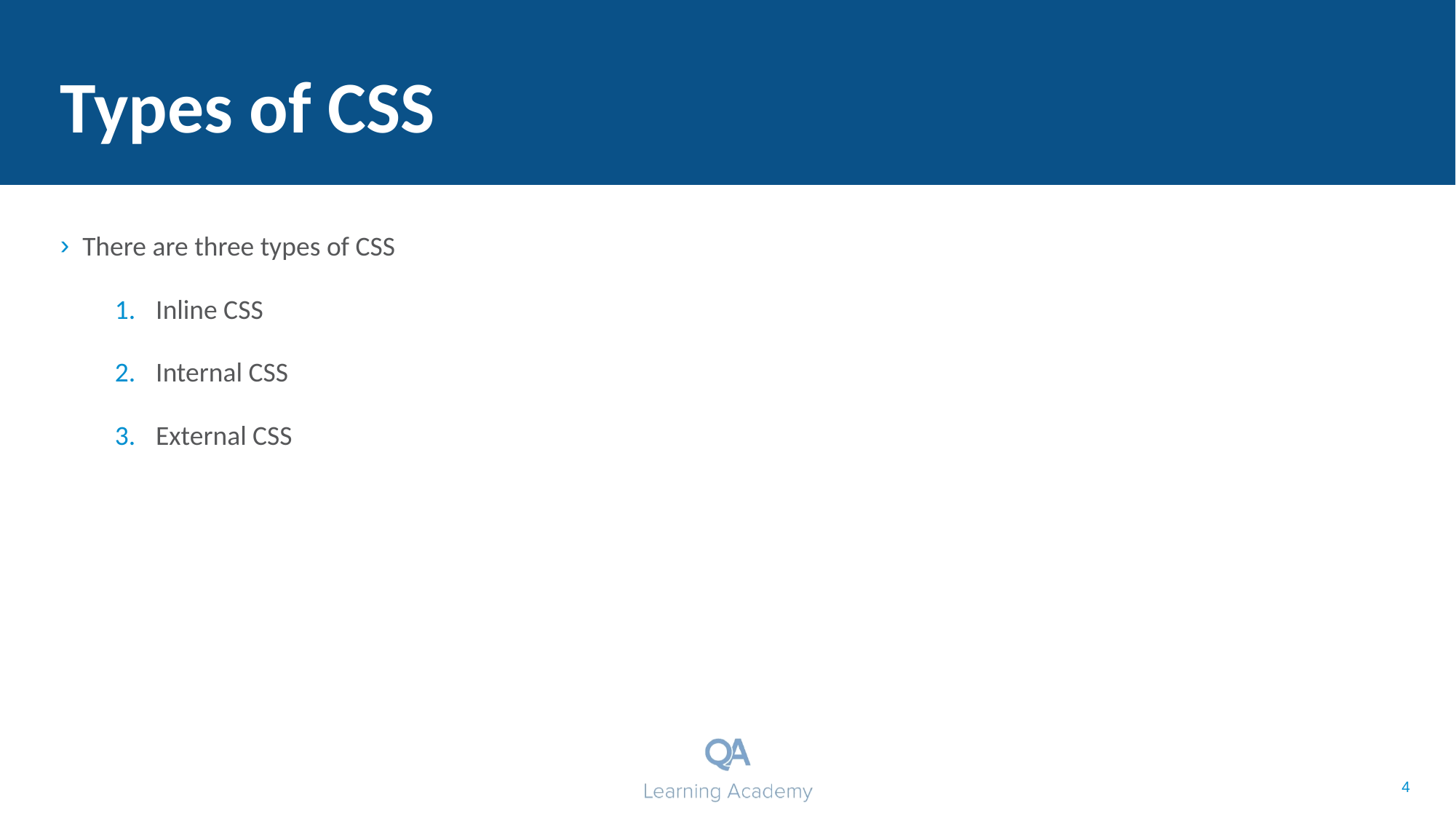

# Types of CSS
There are three types of CSS
Inline CSS
Internal CSS
External CSS